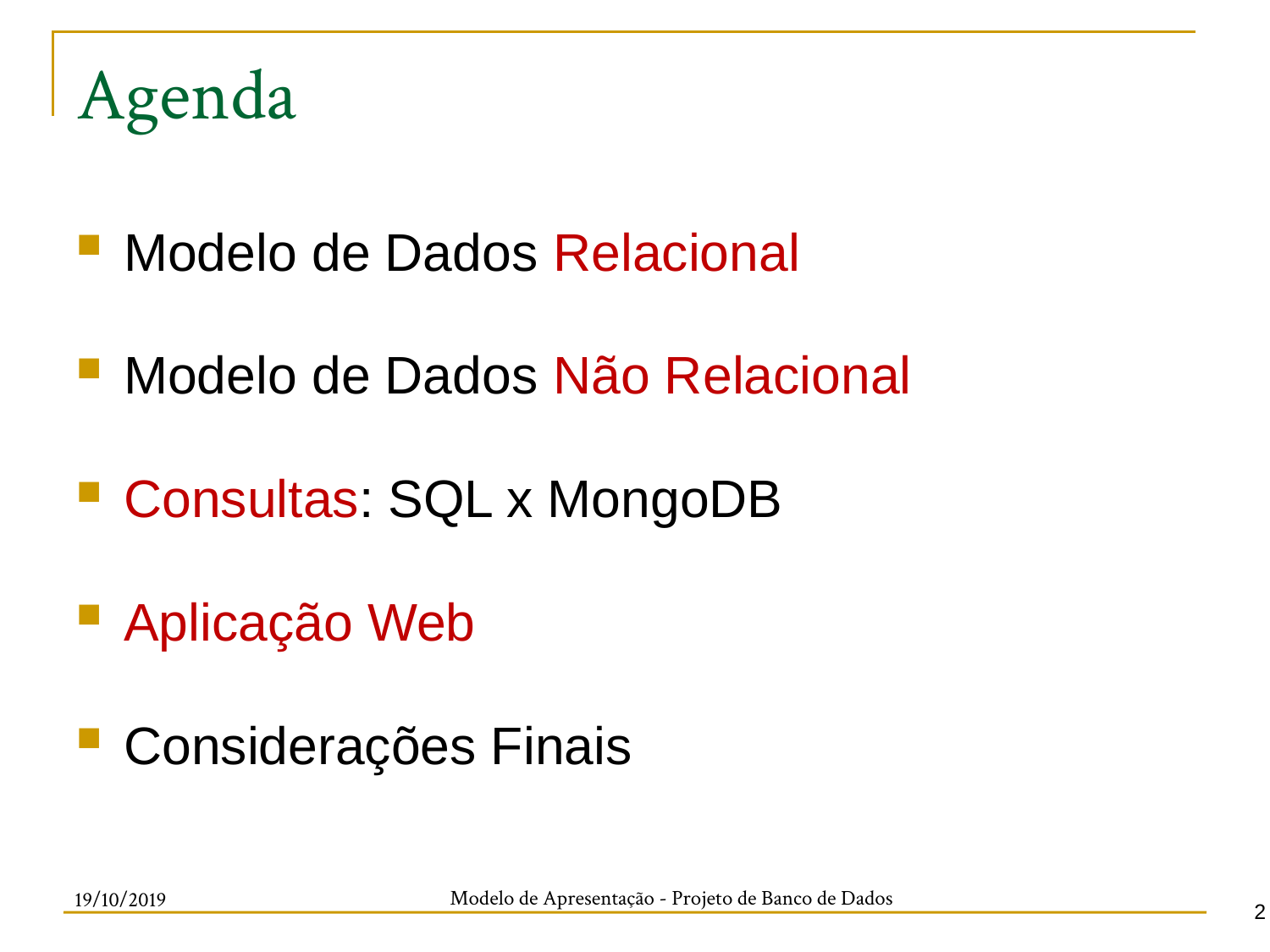

# Agenda
Modelo de Dados Relacional
Modelo de Dados Não Relacional
Consultas: SQL x MongoDB
Aplicação Web
Considerações Finais
Modelo de Apresentação - Projeto de Banco de Dados
19/10/2019
2